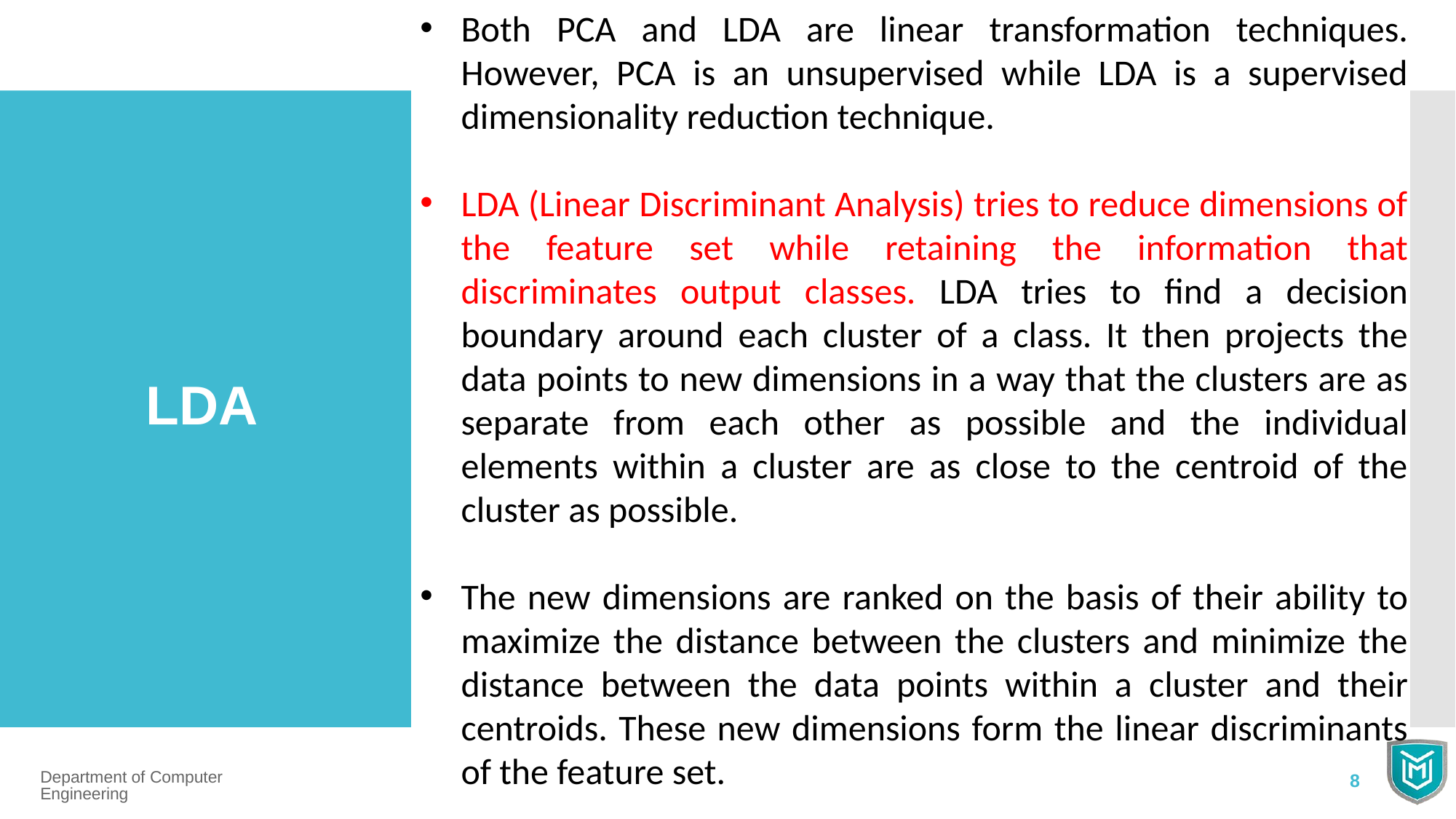

Both PCA and LDA are linear transformation techniques. However, PCA is an unsupervised while LDA is a supervised dimensionality reduction technique.

LDA (Linear Discriminant Analysis) tries to reduce dimensions of the feature set while retaining the information that discriminates output classes. LDA tries to find a decision boundary around each cluster of a class. It then projects the data points to new dimensions in a way that the clusters are as separate from each other as possible and the individual elements within a cluster are as close to the centroid of the cluster as possible.

The new dimensions are ranked on the basis of their ability to maximize the distance between the clusters and minimize the distance between the data points within a cluster and their centroids. These new dimensions form the linear discriminants of the feature set.
LDA
Department of Computer Engineering
8